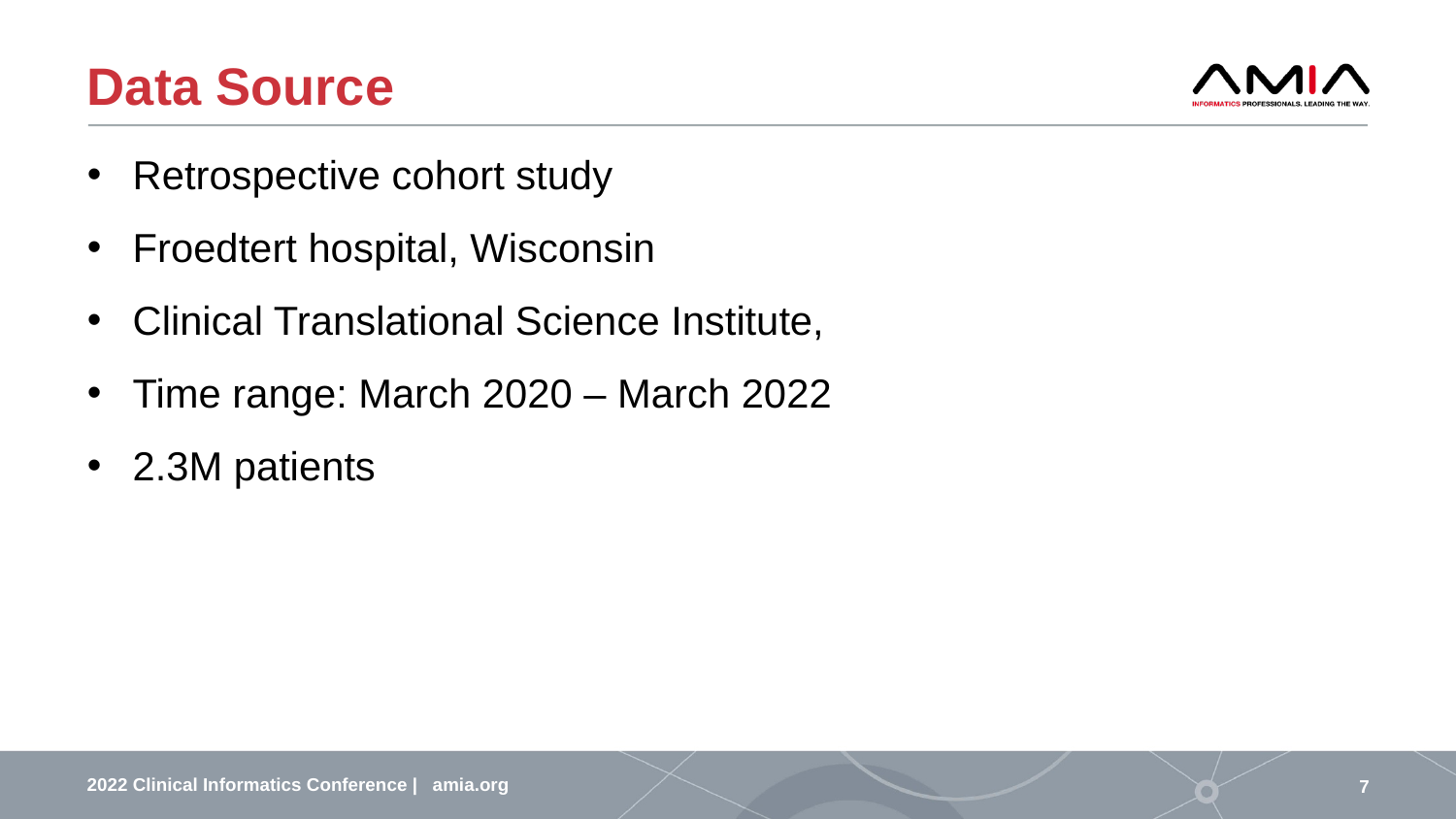

# Data Source
Retrospective cohort study
Froedtert hospital, Wisconsin
Clinical Translational Science Institute,
Time range: March 2020 – March 2022
2.3M patients

2022 Clinical Informatics Conference |   amia.org
7